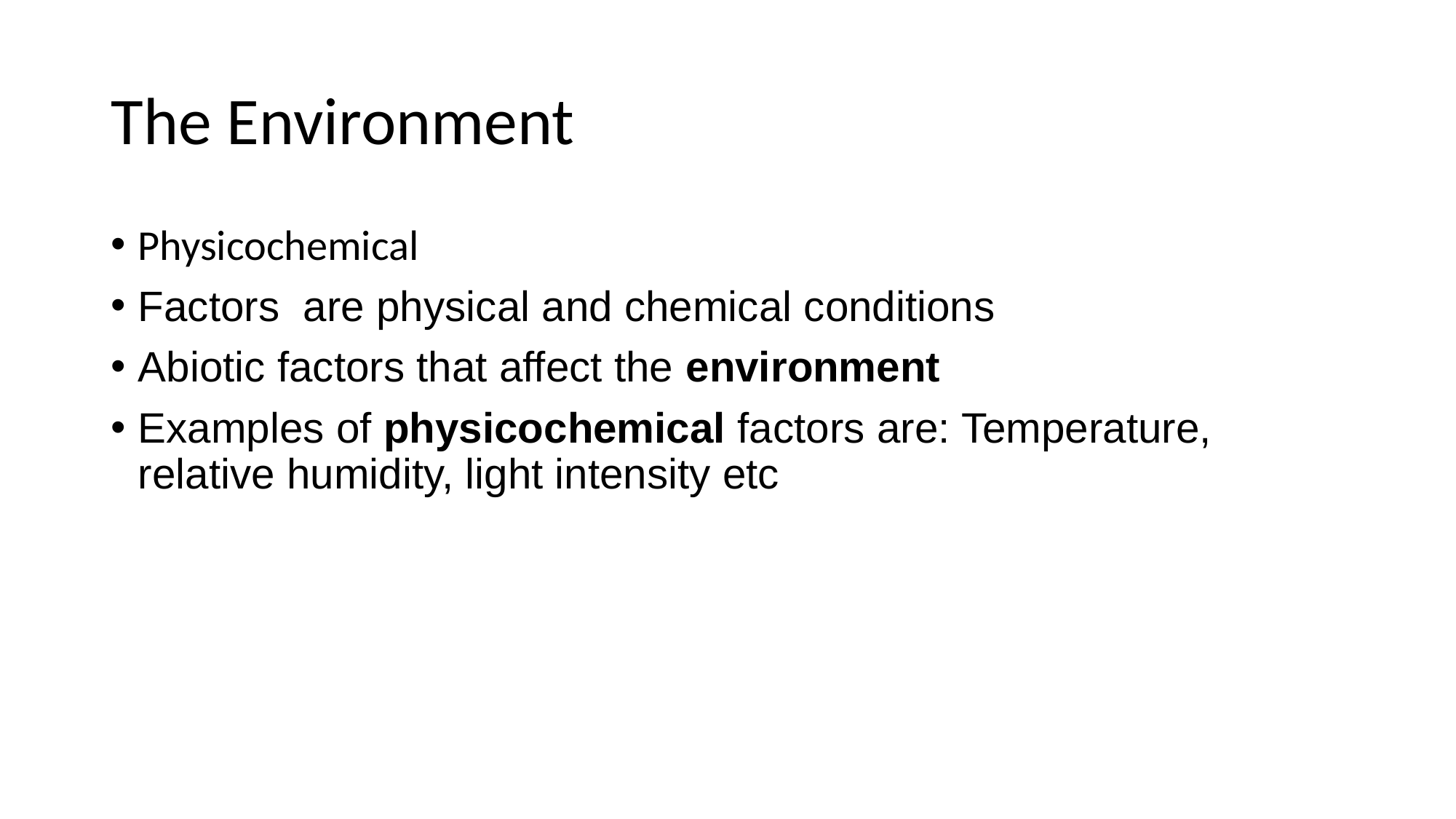

# The Environment
Physicochemical
Factors  are physical and chemical conditions
Abiotic factors that affect the environment
Examples of physicochemical factors are: Temperature, relative humidity, light intensity etc